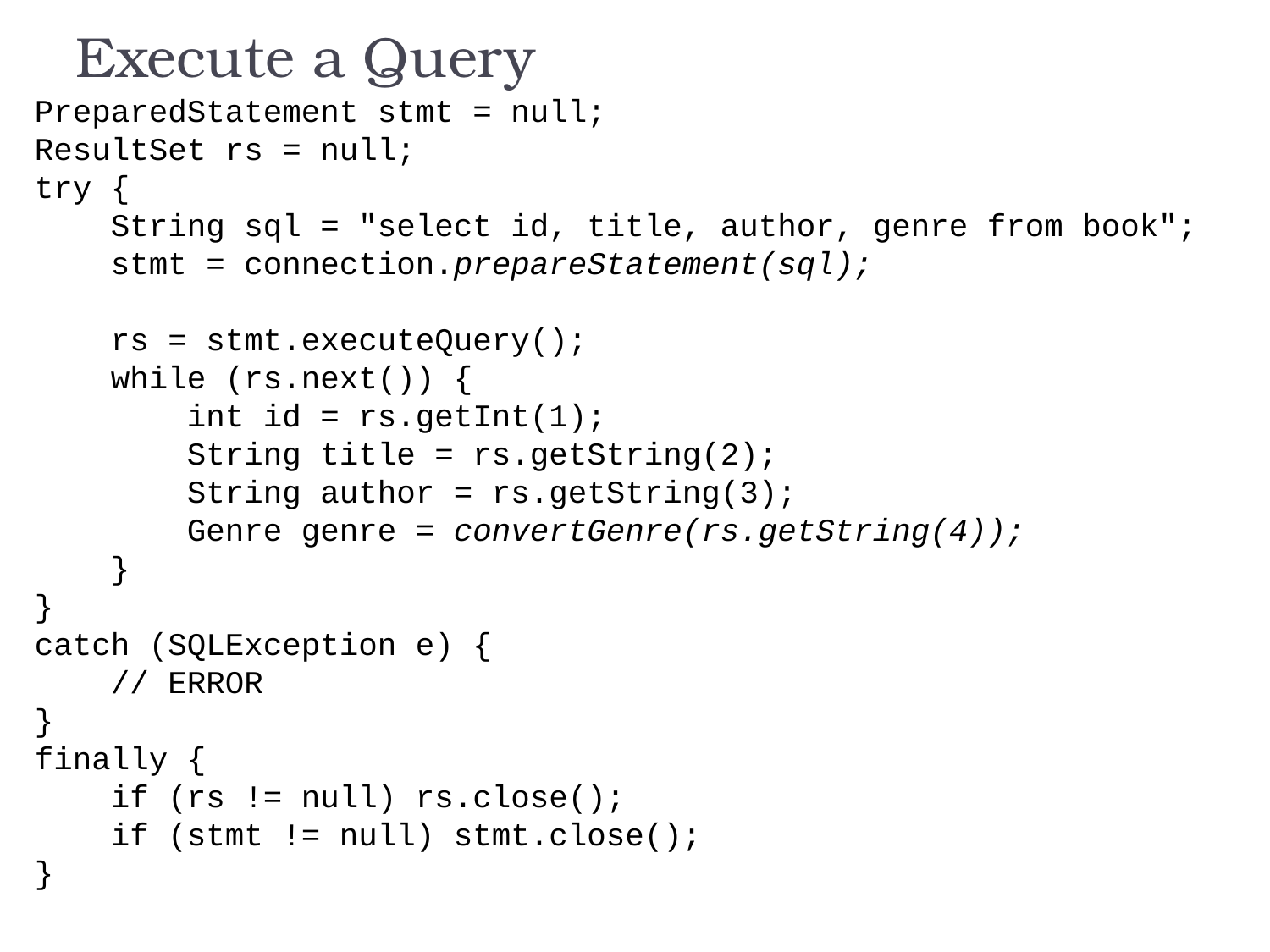

# Execute a Query
PreparedStatement stmt = null;
ResultSet rs = null;
try {
    String sql = "select id, title, author, genre from book";
    stmt = connection.prepareStatement(sql);

    rs = stmt.executeQuery();
    while (rs.next()) {
        int id = rs.getInt(1);
        String title = rs.getString(2);
        String author = rs.getString(3);
        Genre genre = convertGenre(rs.getString(4));
    }
}
catch (SQLException e) {
    // ERROR
}
finally {
    if (rs != null) rs.close();
    if (stmt != null) stmt.close();
}